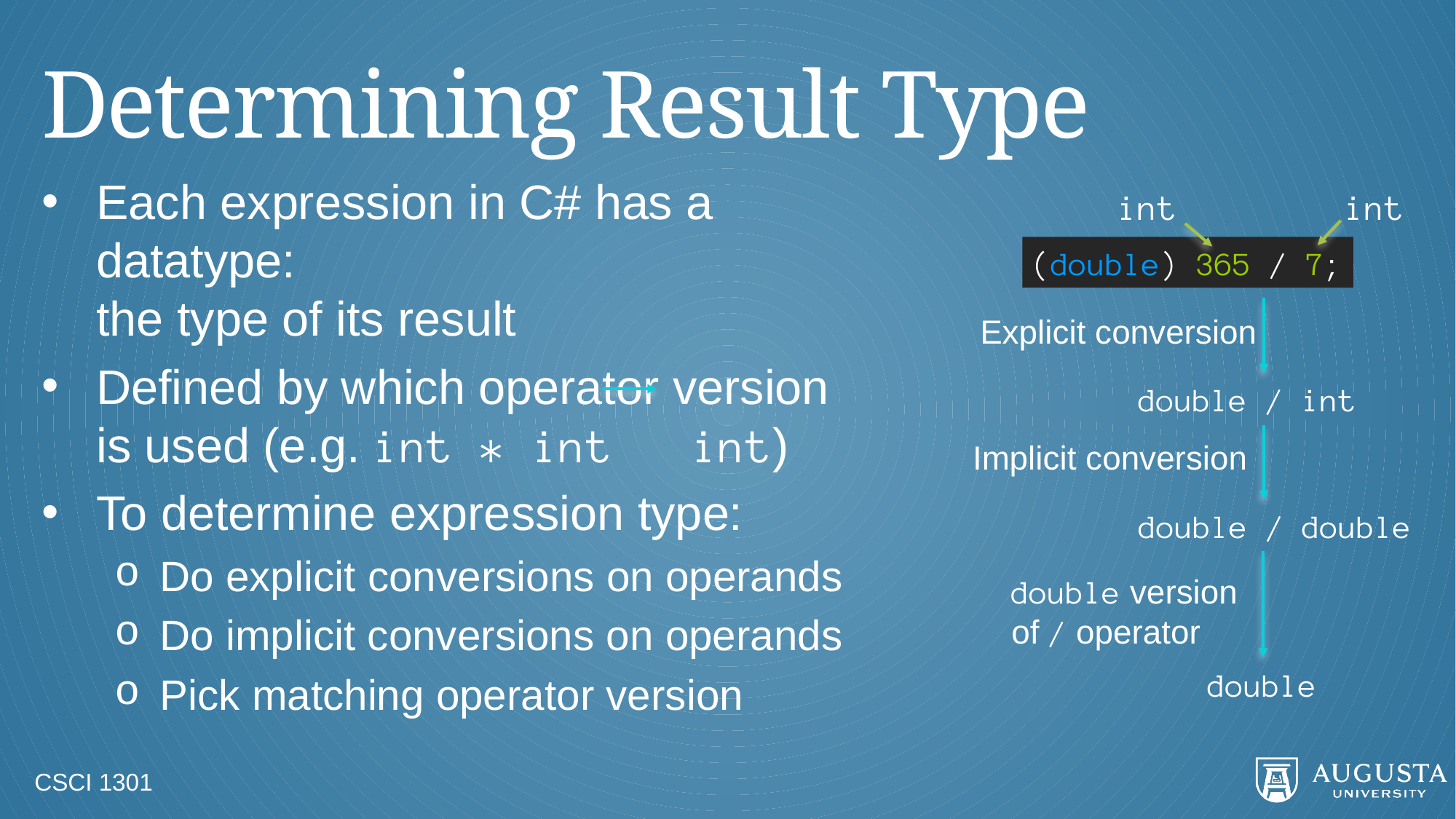

# Determining Result Type
Each expression in C# has a datatype:
the type of its result
Defined by which operator version
is used (e.g. int * int   int)
To determine expression type:
Do explicit conversions on operands
Do implicit conversions on operands
Pick matching operator version
int
int
(double) 365 / 7;
Explicit conversion
double / int
Implicit conversion
double / double
double version of / operator
double
CSCI 1301